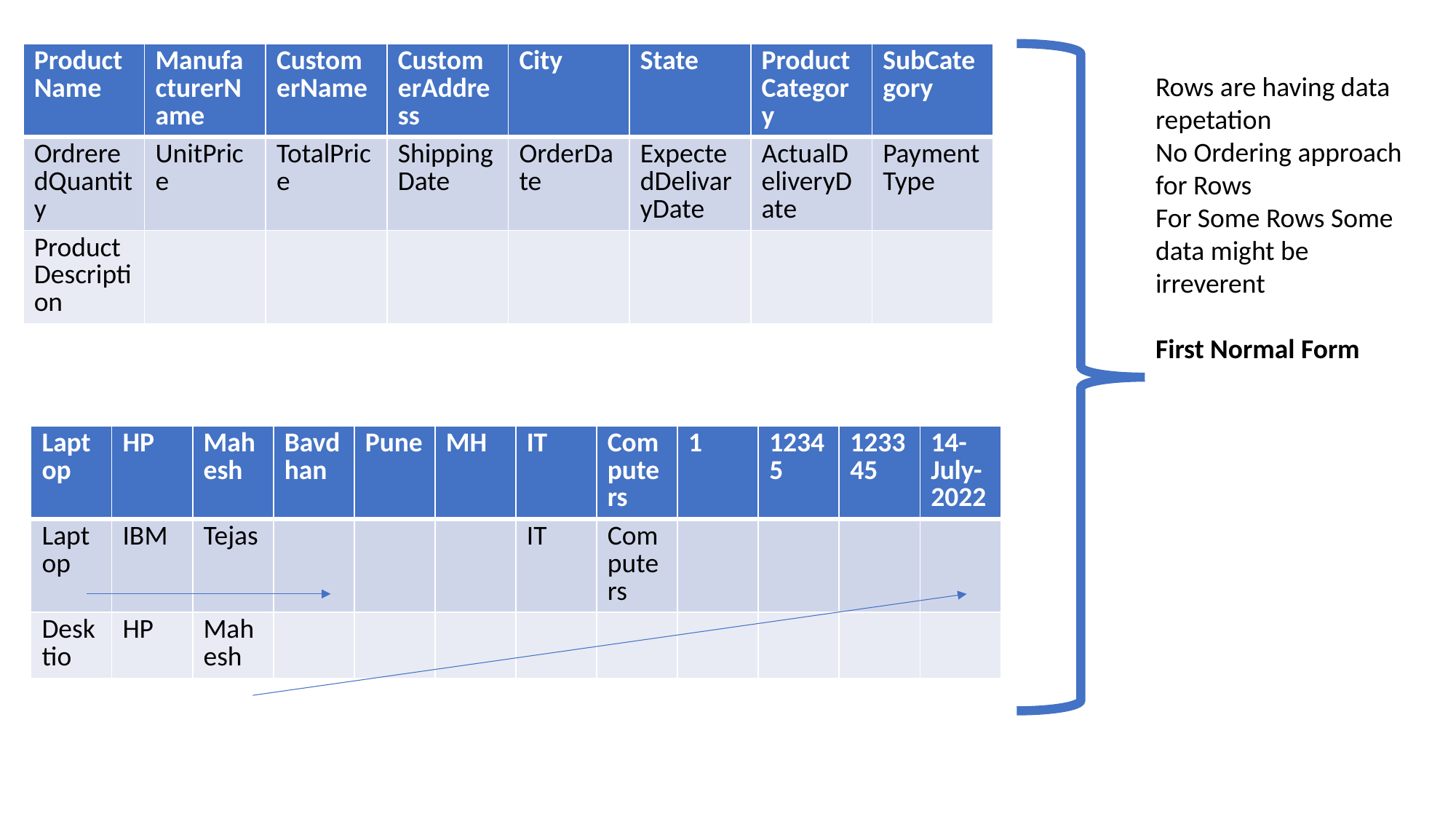

| ProductName | ManufacturerName | CustomerName | CustomerAddress | City | State | ProductCategory | SubCategory |
| --- | --- | --- | --- | --- | --- | --- | --- |
| OrdreredQuantity | UnitPrice | TotalPrice | ShippingDate | OrderDate | ExpectedDelivaryDate | ActualDeliveryDate | PaymentType |
| ProductDescription |  |  |  |  |  |  |  |

Rows are having data repetation
No Ordering approach for Rows
For Some Rows Some data might be irreverent

First Normal Form
| Laptop | HP | Mahesh | Bavdhan | Pune | MH | IT | Computers | 1 | 12345 | 123345 | 14-July-2022 |
| --- | --- | --- | --- | --- | --- | --- | --- | --- | --- | --- | --- |
| Laptop | IBM | Tejas |  |  |  | IT | Computers |  |  |  |  |
| Desktio | HP | Mahesh |  |  |  |  |  |  |  |  |  |